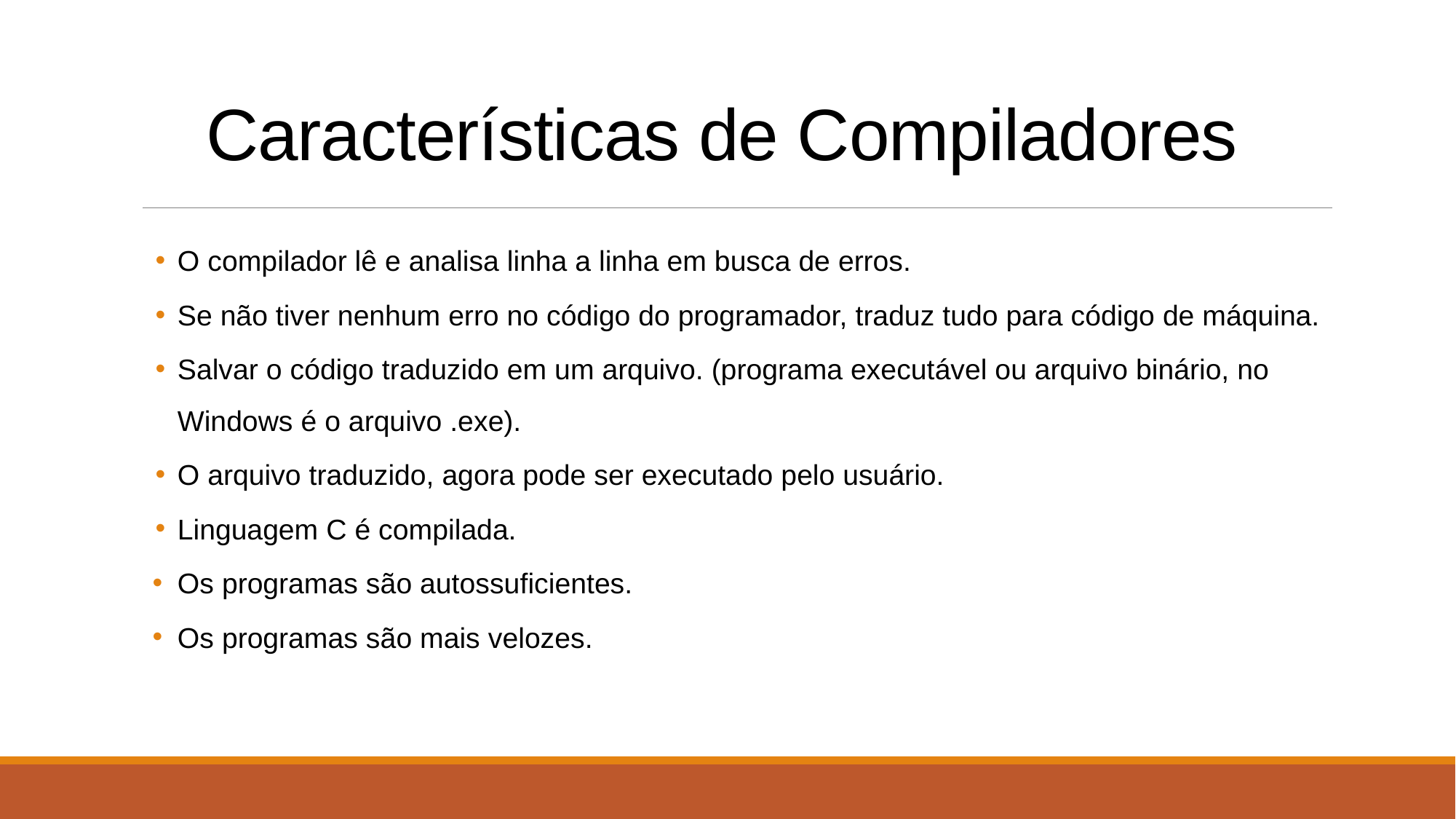

# Características de Compiladores
O compilador lê e analisa linha a linha em busca de erros.
Se não tiver nenhum erro no código do programador, traduz tudo para código de máquina.
Salvar o código traduzido em um arquivo. (programa executável ou arquivo binário, no Windows é o arquivo .exe).
O arquivo traduzido, agora pode ser executado pelo usuário.
Linguagem C é compilada.
Os programas são autossuficientes.
Os programas são mais velozes.